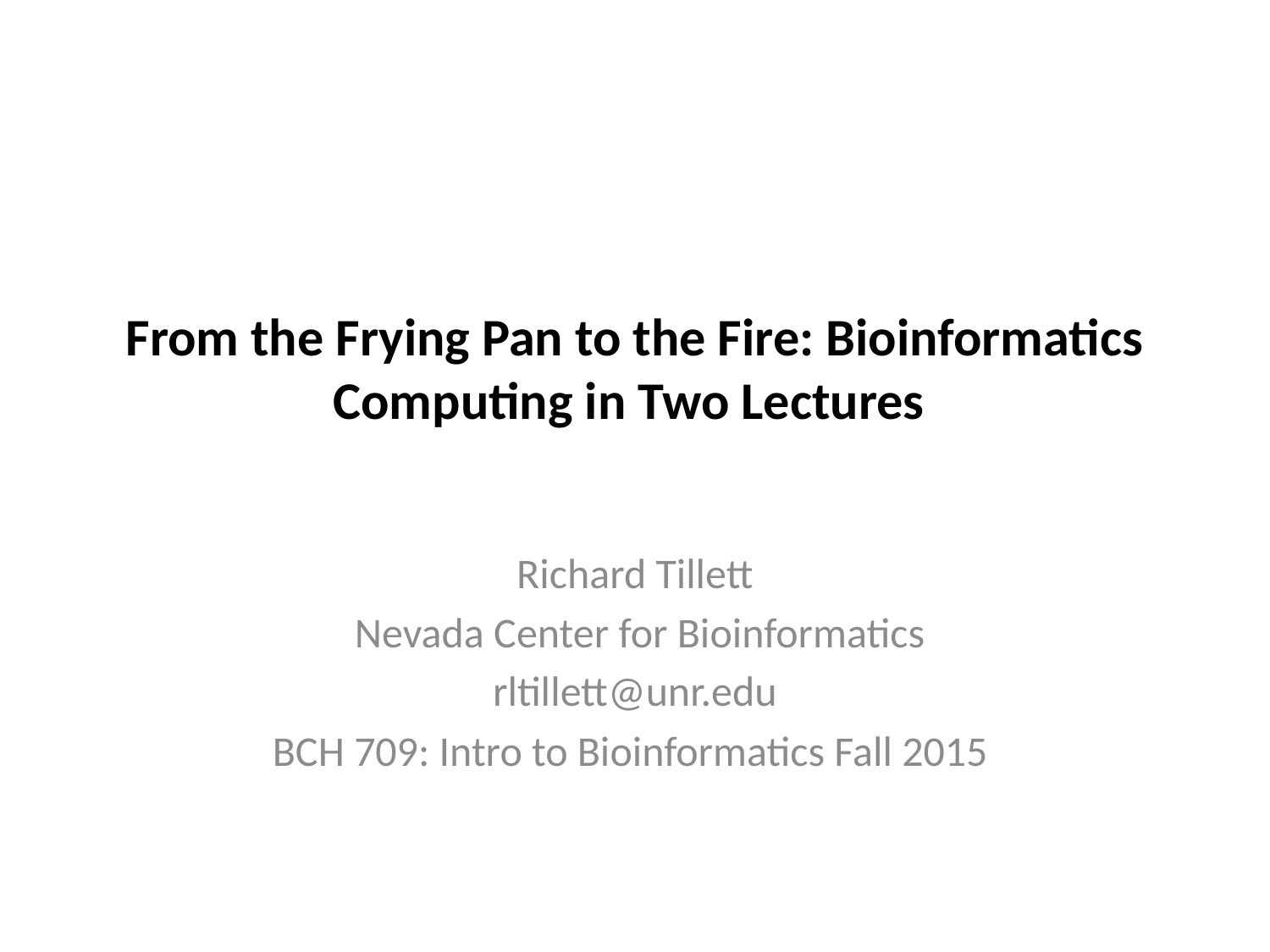

# From the Frying Pan to the Fire: Bioinformatics Computing in Two Lectures
Richard Tillett
 Nevada Center for Bioinformatics
rltillett@unr.edu
BCH 709: Intro to Bioinformatics Fall 2015